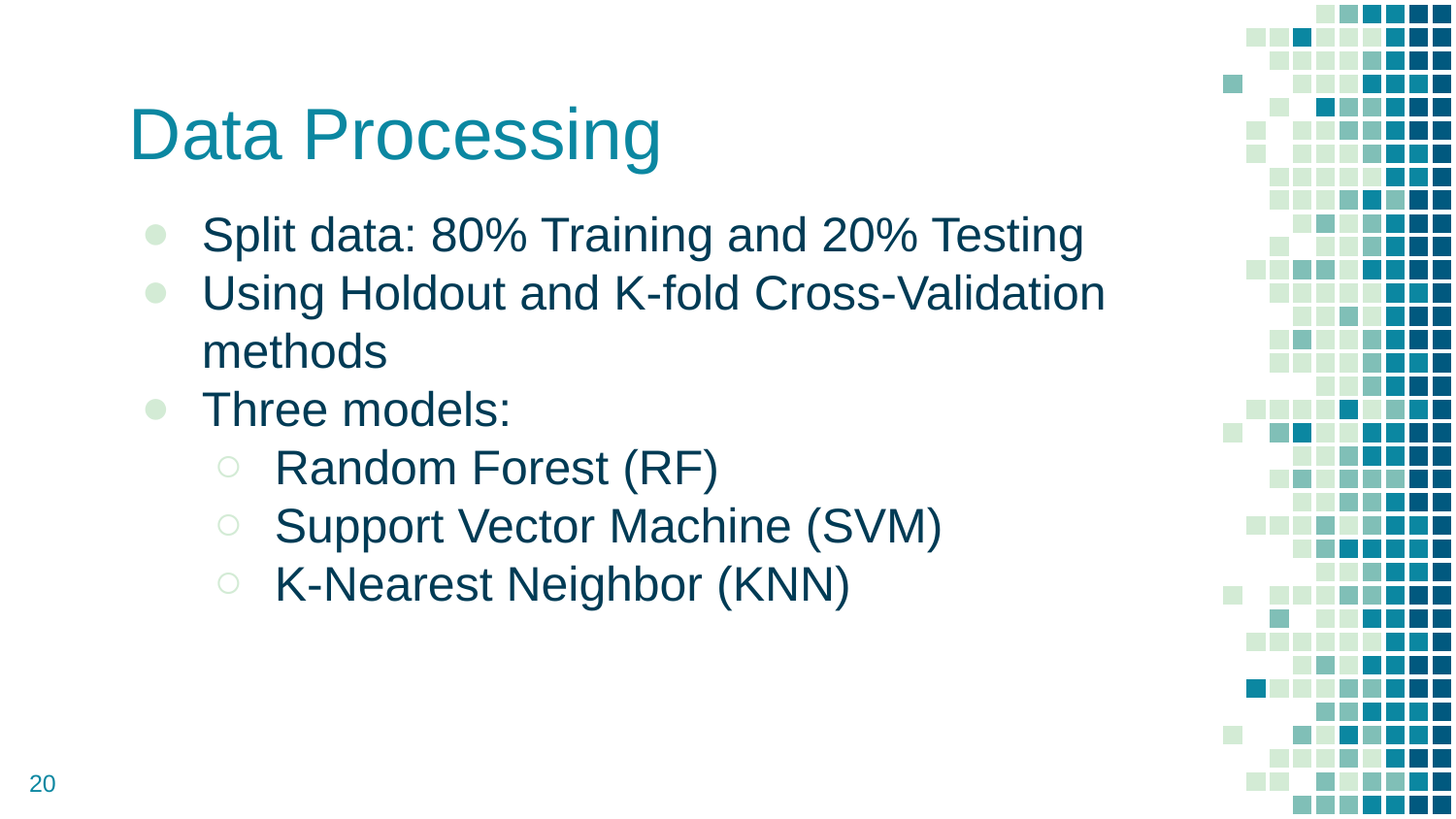

# Data Processing
Split data: 80% Training and 20% Testing
Using Holdout and K-fold Cross-Validation methods
Three models:
Random Forest (RF)
Support Vector Machine (SVM)
K-Nearest Neighbor (KNN)
20